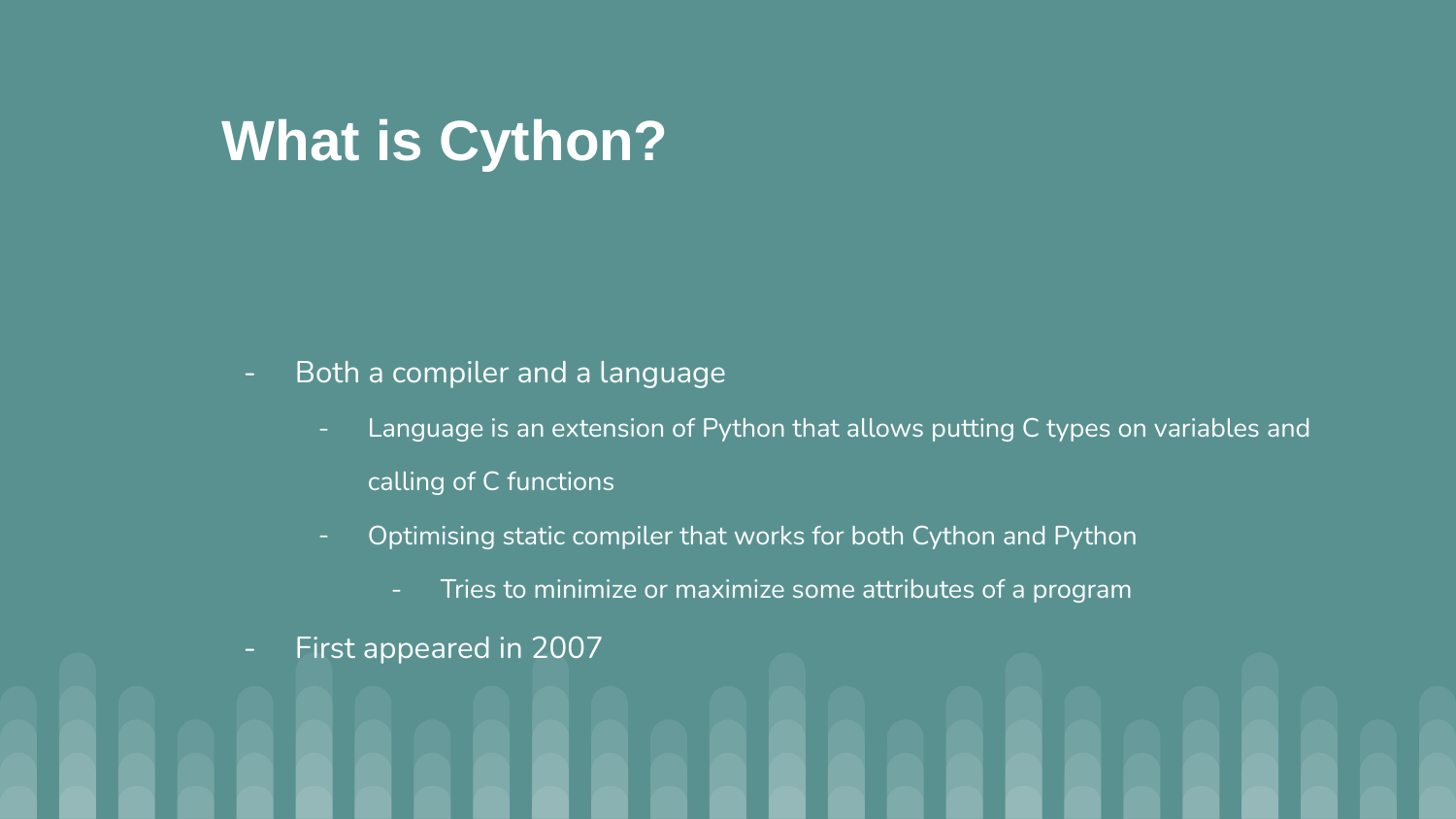

What is Cython?
Both a compiler and a language
Language is an extension of Python that allows putting C types on variables and calling of C functions
Optimising static compiler that works for both Cython and Python
Tries to minimize or maximize some attributes of a program
First appeared in 2007